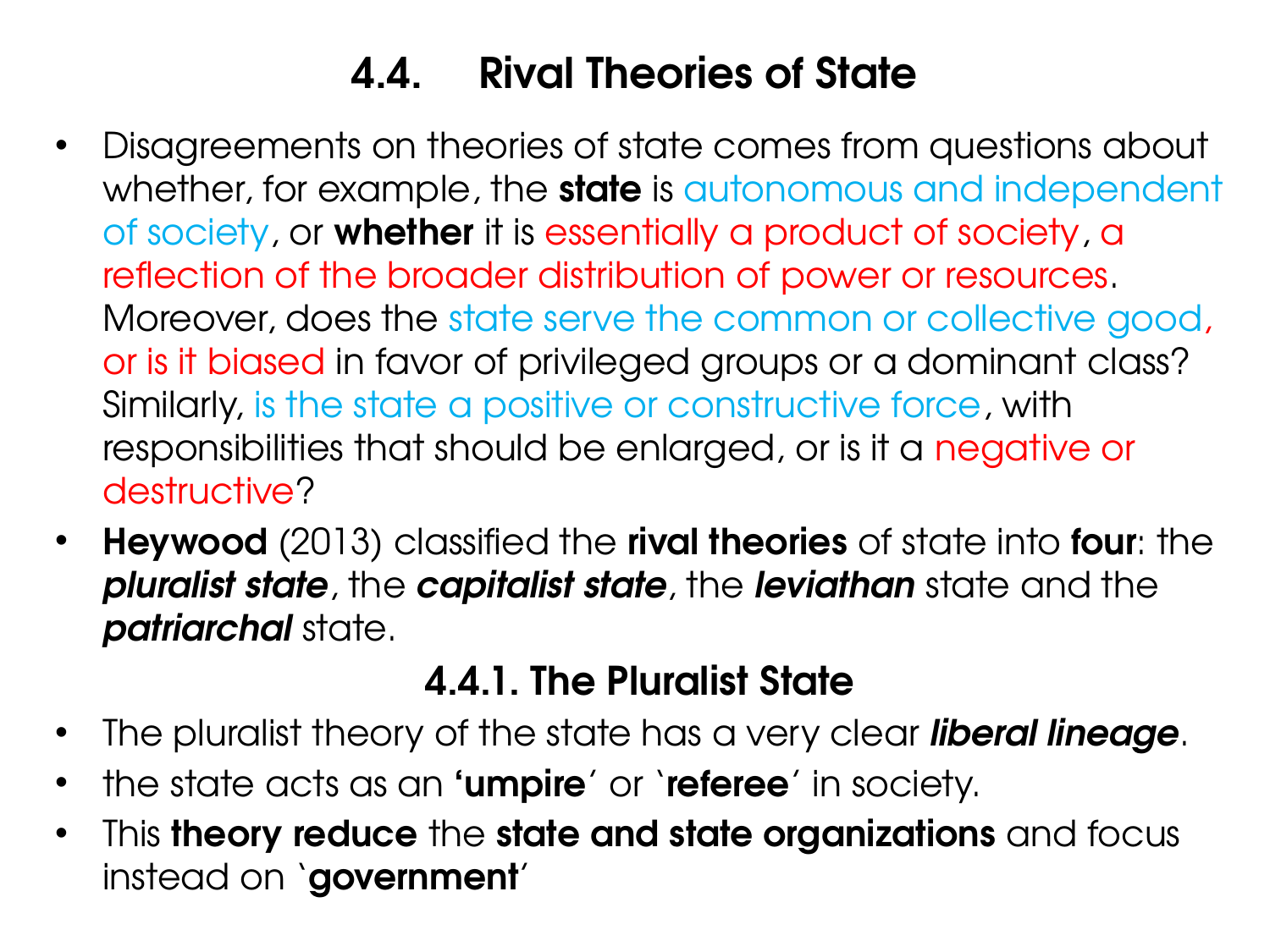

# 4.4.	Rival Theories of State
Disagreements on theories of state comes from questions about whether, for example, the state is autonomous and independent of society, or whether it is essentially a product of society, a reflection of the broader distribution of power or resources. Moreover, does the state serve the common or collective good, or is it biased in favor of privileged groups or a dominant class? Similarly, is the state a positive or constructive force, with responsibilities that should be enlarged, or is it a negative or destructive?
Heywood (2013) classified the rival theories of state into four: the pluralist state, the capitalist state, the leviathan state and the patriarchal state.
4.4.1. The Pluralist State
The pluralist theory of the state has a very clear liberal lineage.
the state acts as an ‘umpire’ or ‘referee’ in society.
This theory reduce the state and state organizations and focus instead on ‘government’